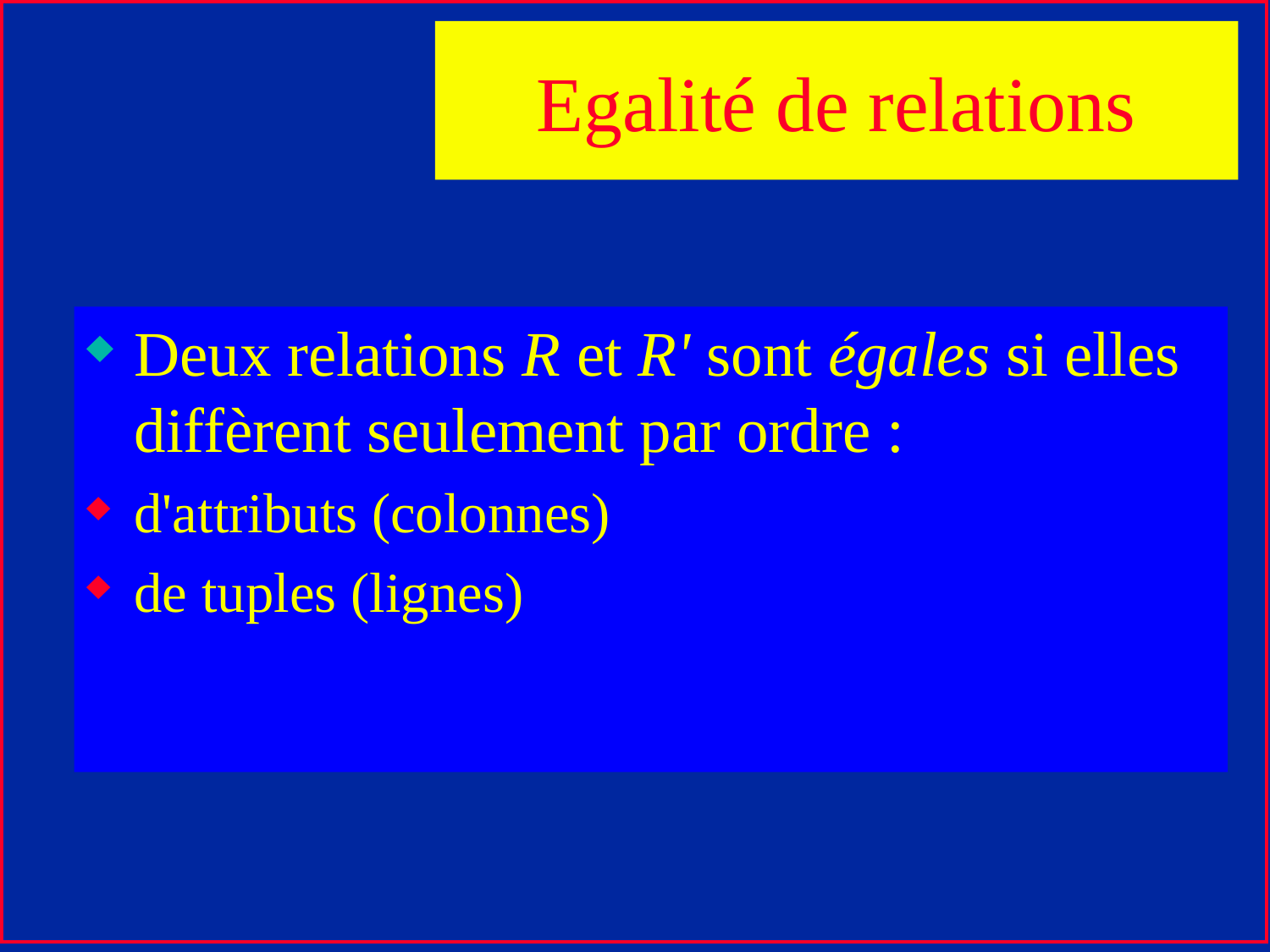

Egalité de relations
Deux relations R et R' sont égales si elles diffèrent seulement par ordre :
d'attributs (colonnes)
de tuples (lignes)